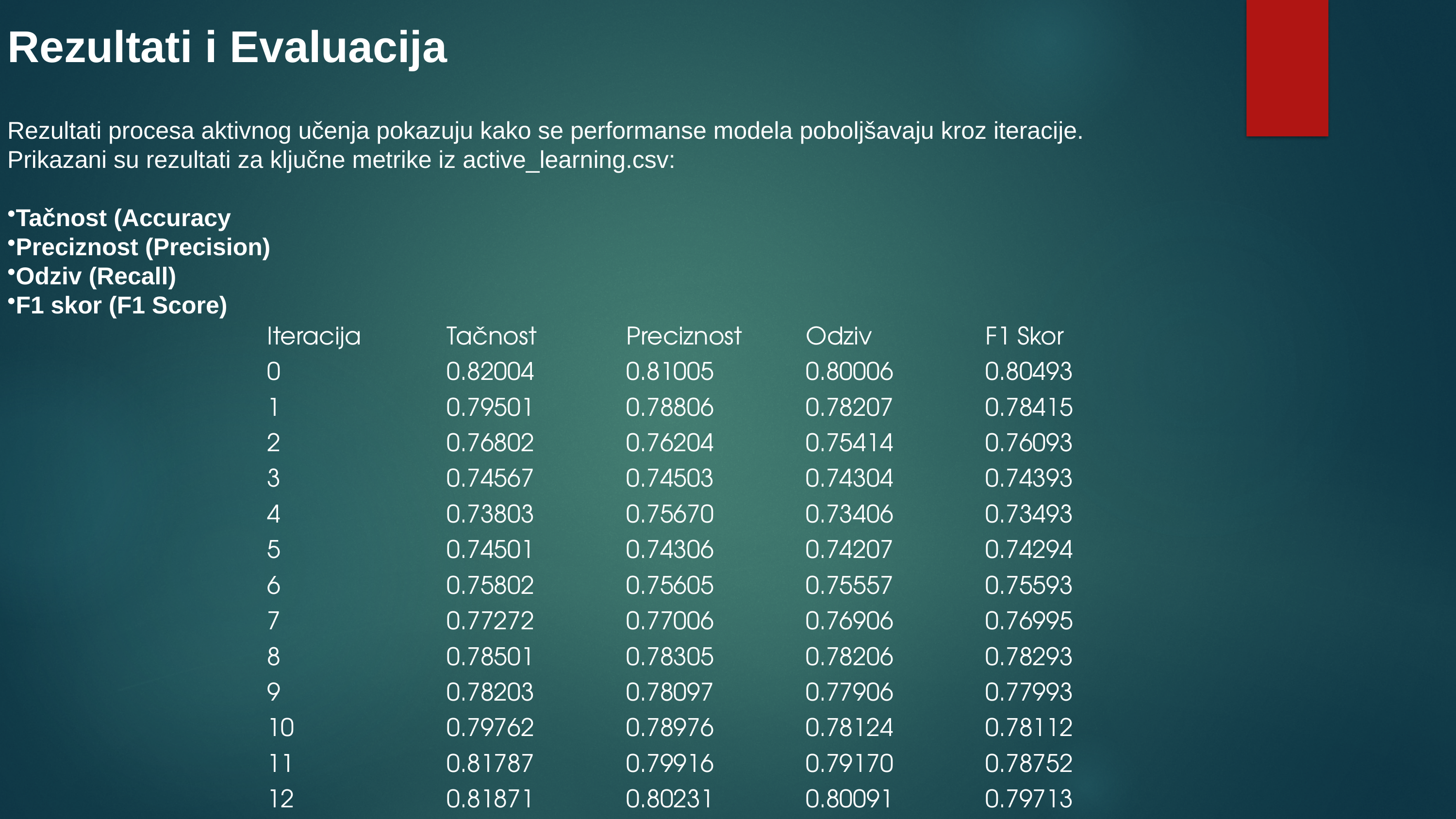

Rezultati i Evaluacija

Rezultati procesa aktivnog učenja pokazuju kako se performanse modela poboljšavaju kroz iteracije.
Prikazani su rezultati za ključne metrike iz active_learning.csv:

Tačnost (Accuracy
Preciznost (Precision)
Odziv (Recall)
F1 skor (F1 Score)
| Iteracija | Tačnost | Preciznost | Odziv | F1 Skor |
| --- | --- | --- | --- | --- |
| 0 | 0.82004 | 0.81005 | 0.80006 | 0.80493 |
| 1 | 0.79501 | 0.78806 | 0.78207 | 0.78415 |
| 2 | 0.76802 | 0.76204 | 0.75414 | 0.76093 |
| 3 | 0.74567 | 0.74503 | 0.74304 | 0.74393 |
| 4 | 0.73803 | 0.75670 | 0.73406 | 0.73493 |
| 5 | 0.74501 | 0.74306 | 0.74207 | 0.74294 |
| 6 | 0.75802 | 0.75605 | 0.75557 | 0.75593 |
| 7 | 0.77272 | 0.77006 | 0.76906 | 0.76995 |
| 8 | 0.78501 | 0.78305 | 0.78206 | 0.78293 |
| 9 | 0.78203 | 0.78097 | 0.77906 | 0.77993 |
| 10 | 0.79762 | 0.78976 | 0.78124 | 0.78112 |
| 11 | 0.81787 | 0.79916 | 0.79170 | 0.78752 |
| 12 | 0.81871 | 0.80231 | 0.80091 | 0.79713 |